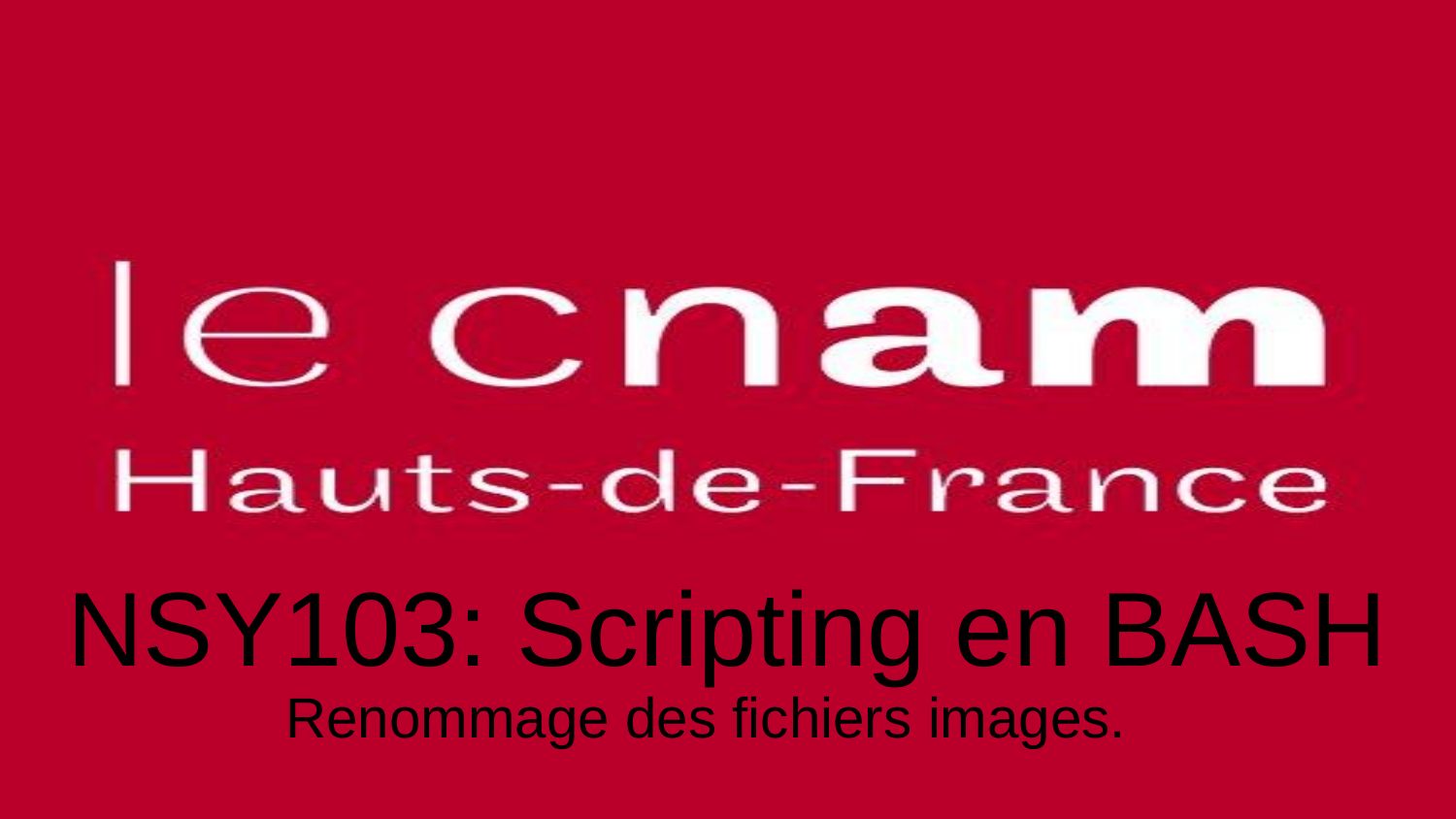

# NSY103: Scripting en BASH
Renommage des fichiers images.